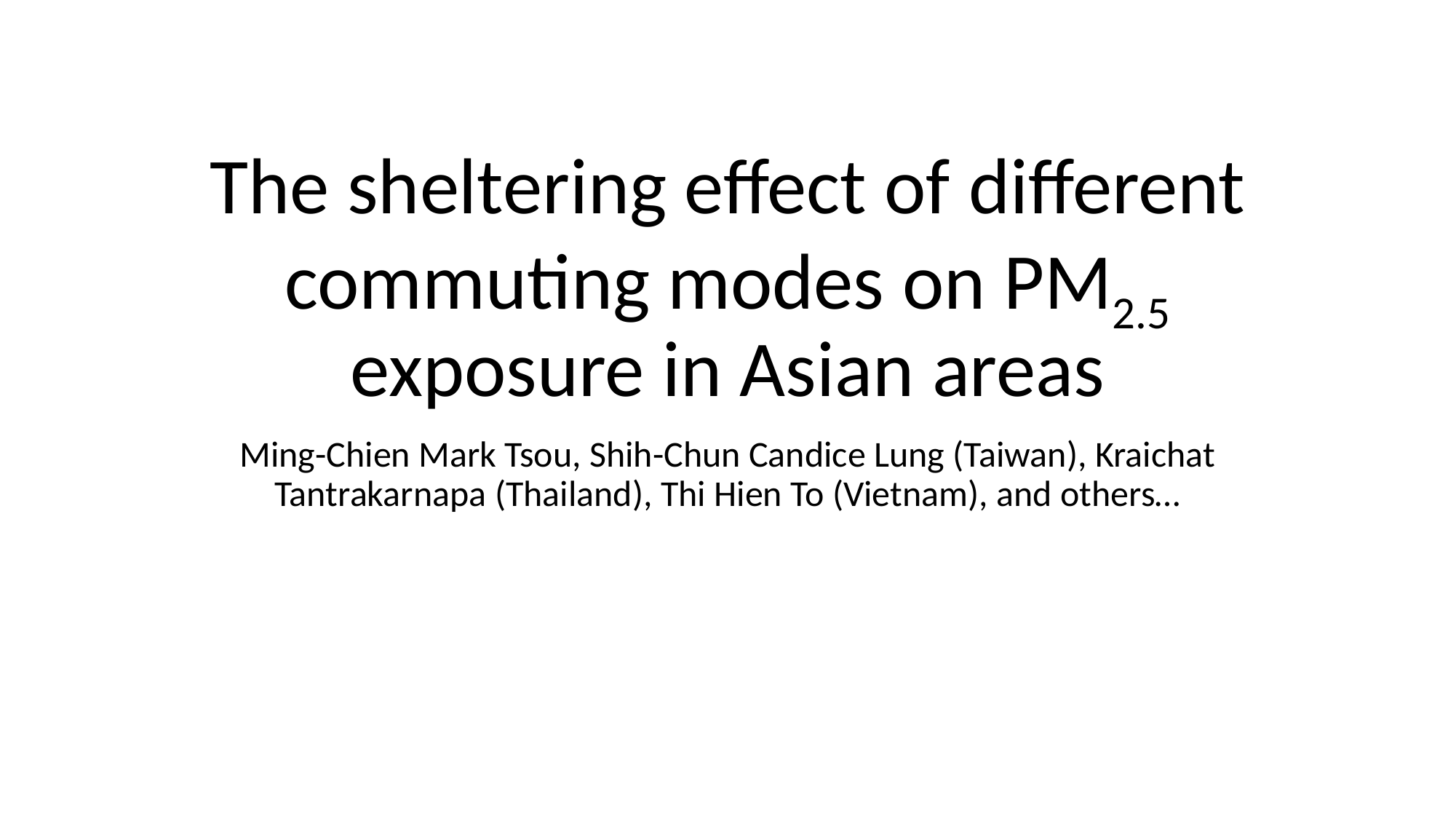

# The sheltering effect of different commuting modes on PM2.5 exposure in Asian areas
Ming-Chien Mark Tsou, Shih-Chun Candice Lung (Taiwan), Kraichat Tantrakarnapa (Thailand), Thi Hien To (Vietnam), and others…